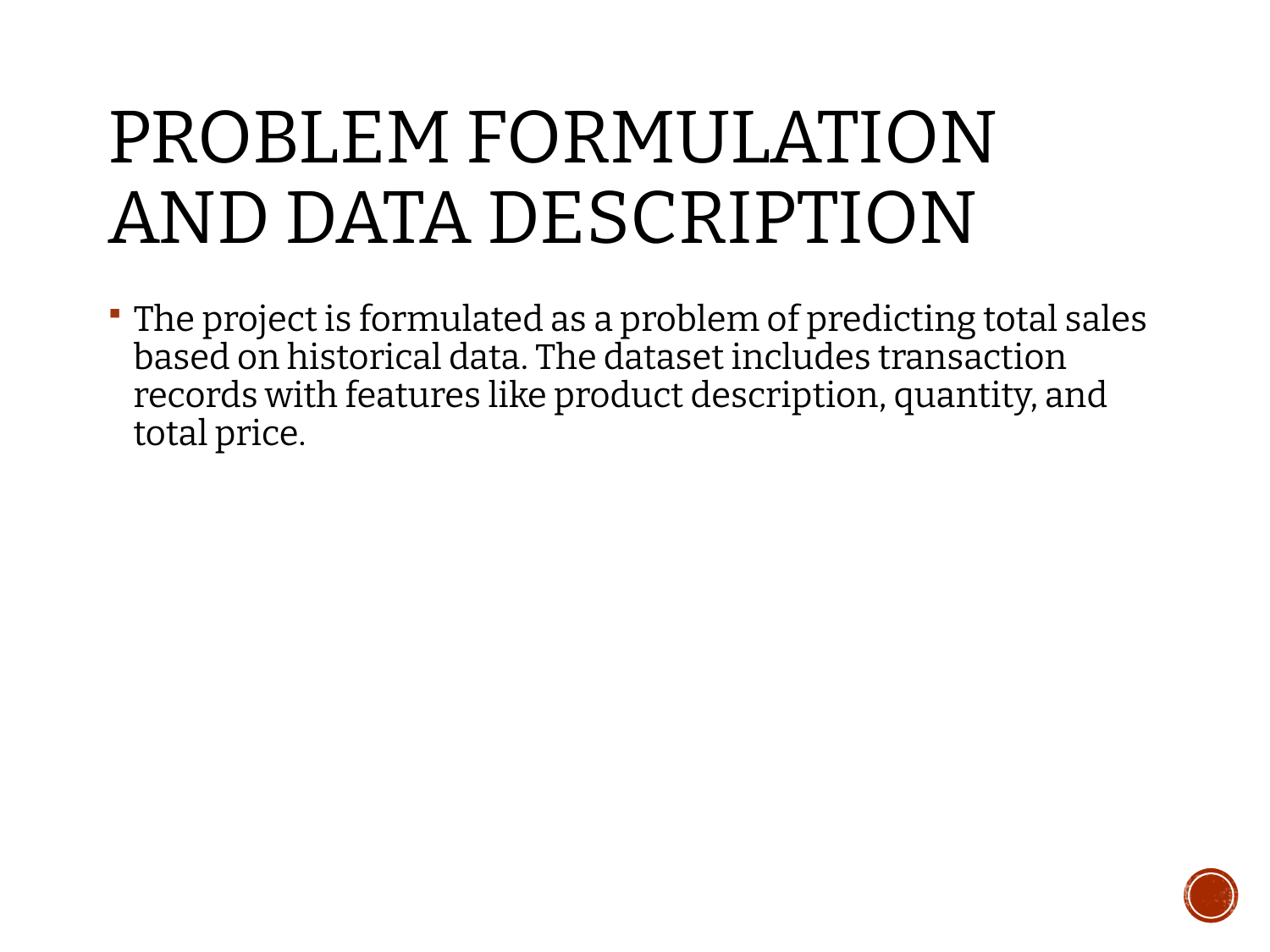

# Problem Formulation and Data Description
The project is formulated as a problem of predicting total sales based on historical data. The dataset includes transaction records with features like product description, quantity, and total price.